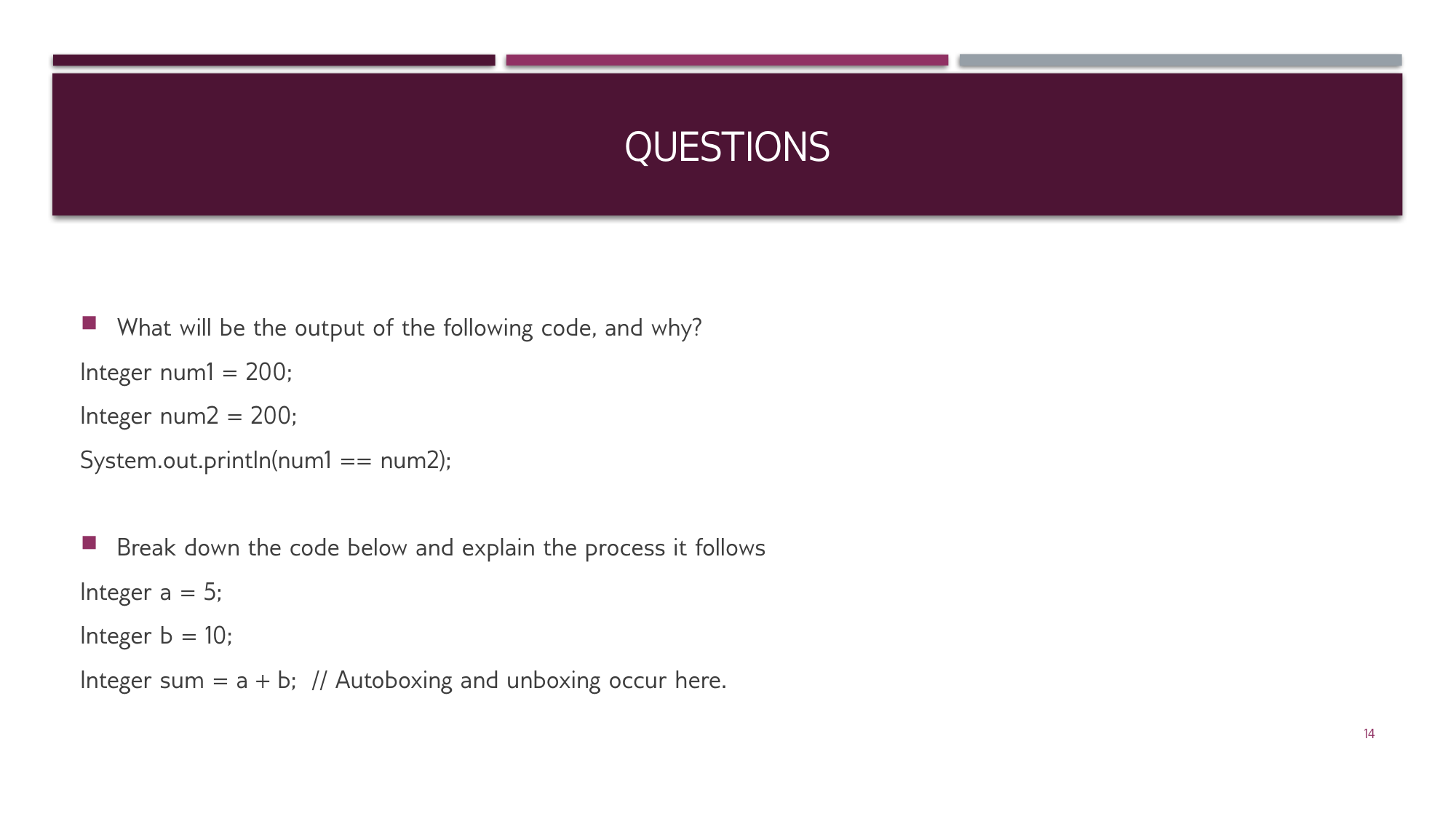

# Questions

What will be the output of the following code, and why?
Integer num1 = 200;
Integer num2 = 200;
System.out.println(num1 == num2);

Break down the code below and explain the process it follows
Integer a = 5;
Integer b = 10;
Integer sum = a + b;  // Autoboxing and unboxing occur here.
14